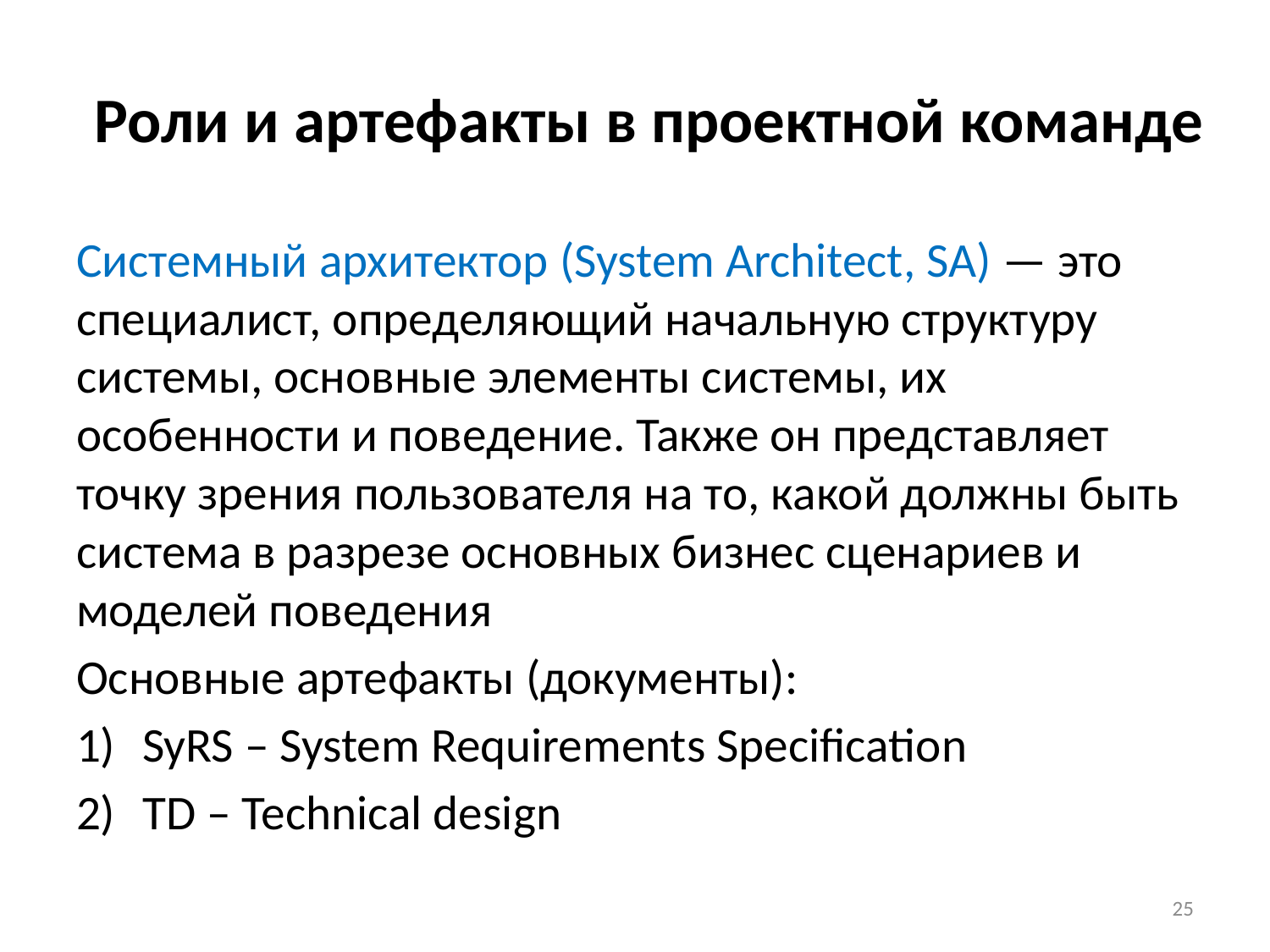

# Роли и артефакты в проектной команде
Системный архитектор (System Architect, SA) — это  специалист, определяющий начальную структуру системы, основные элементы системы, их особенности и поведение. Также он представляет точку зрения пользователя на то, какой должны быть система в разрезе основных бизнес сценариев и моделей поведения
Основные артефакты (документы):
SyRS – System Requirements Specification
TD – Technical design

25